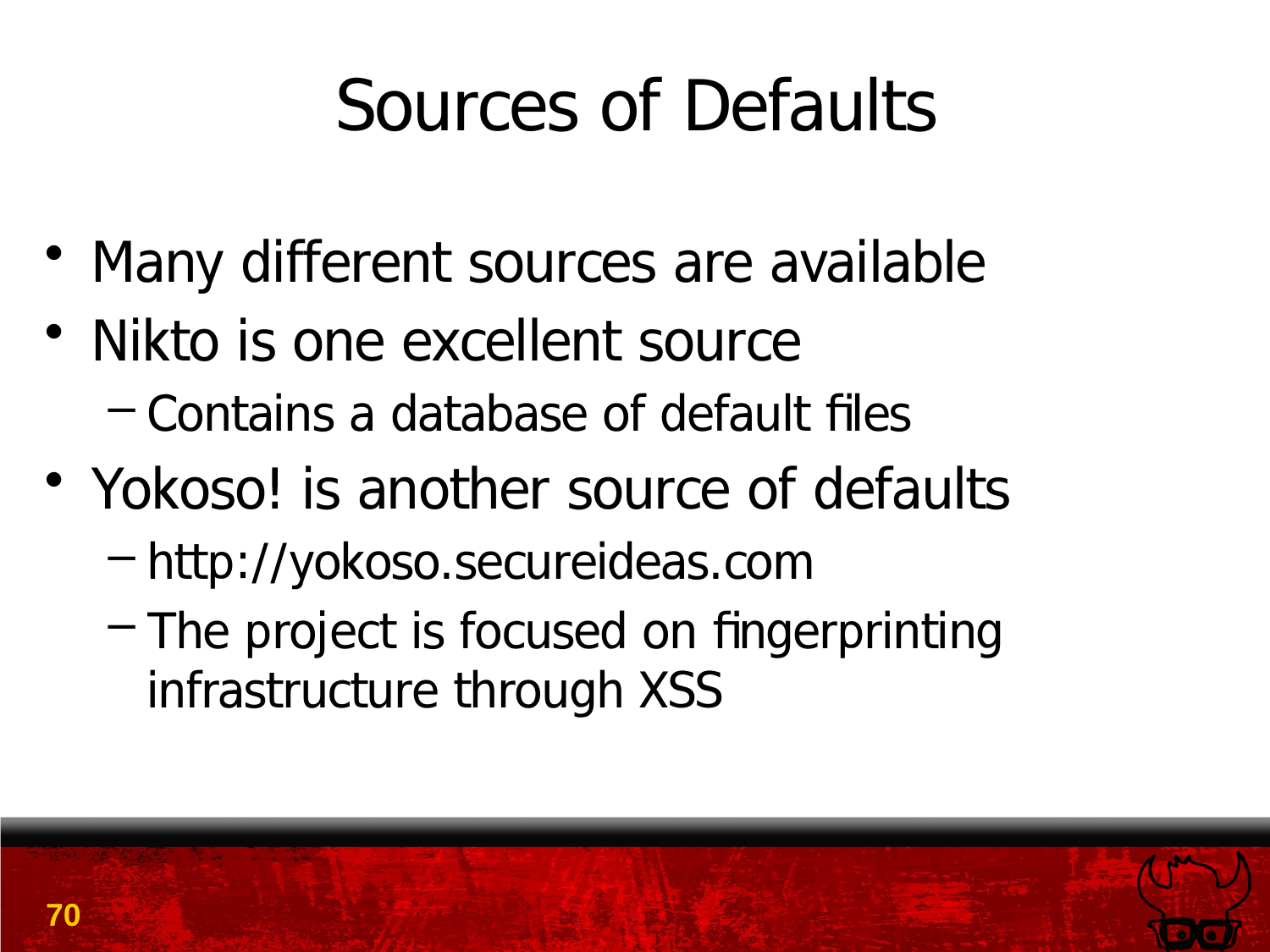

# Sources of Defaults
Many different sources are available
Nikto is one excellent source
Contains a database of default files
Yokoso! is another source of defaults
http://yokoso.secureideas.com
The project is focused on fingerprinting infrastructure through XSS